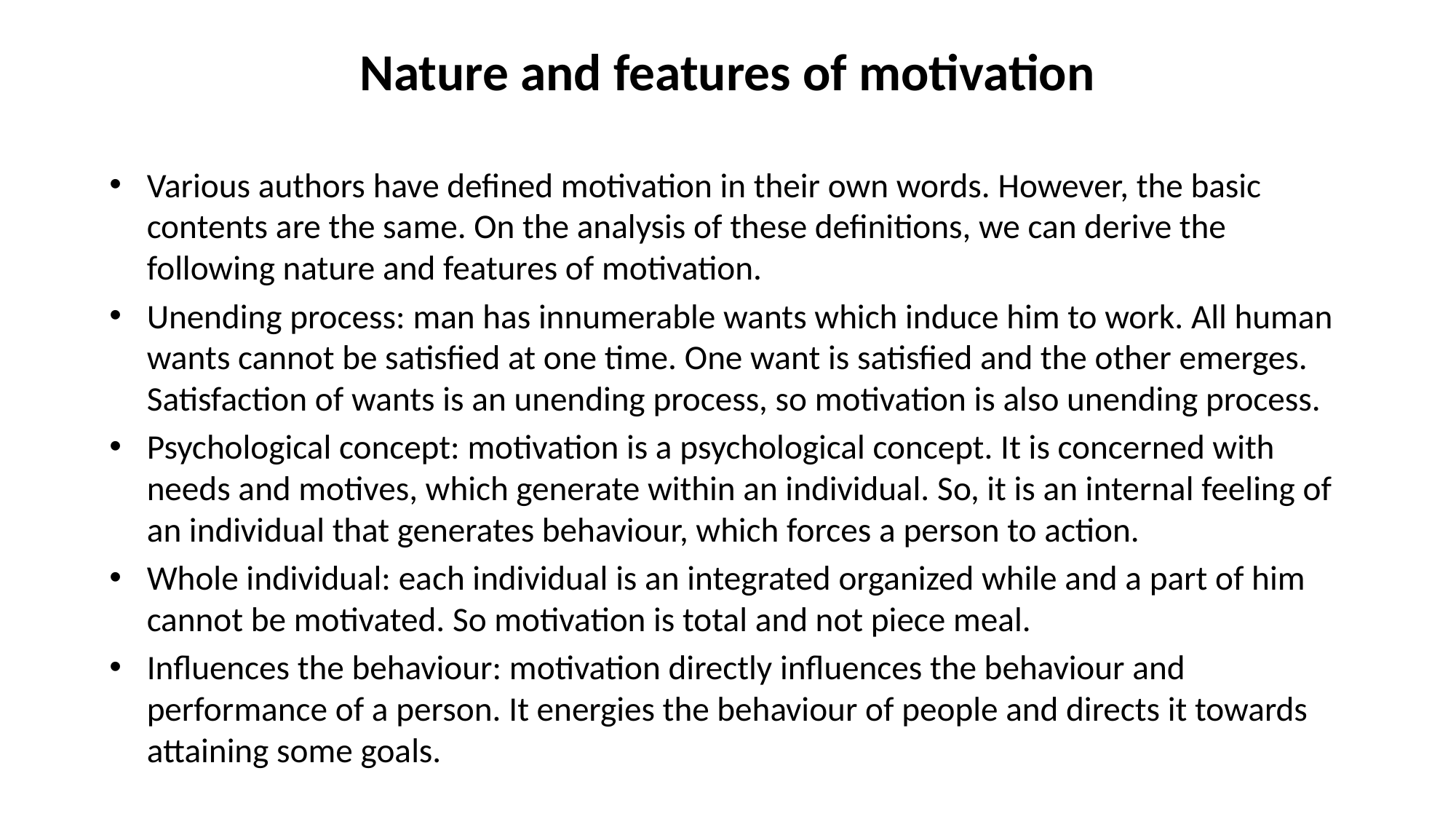

# Nature and features of motivation

Various authors have defined motivation in their own words. However, the basic contents are the same. On the analysis of these definitions, we can derive the following nature and features of motivation.
Unending process: man has innumerable wants which induce him to work. All human wants cannot be satisfied at one time. One want is satisfied and the other emerges. Satisfaction of wants is an unending process, so motivation is also unending process.
Psychological concept: motivation is a psychological concept. It is concerned with needs and motives, which generate within an individual. So, it is an internal feeling of an individual that generates behaviour, which forces a person to action.
Whole individual: each individual is an integrated organized while and a part of him cannot be motivated. So motivation is total and not piece meal.
Influences the behaviour: motivation directly influences the behaviour and performance of a person. It energies the behaviour of people and directs it towards attaining some goals.